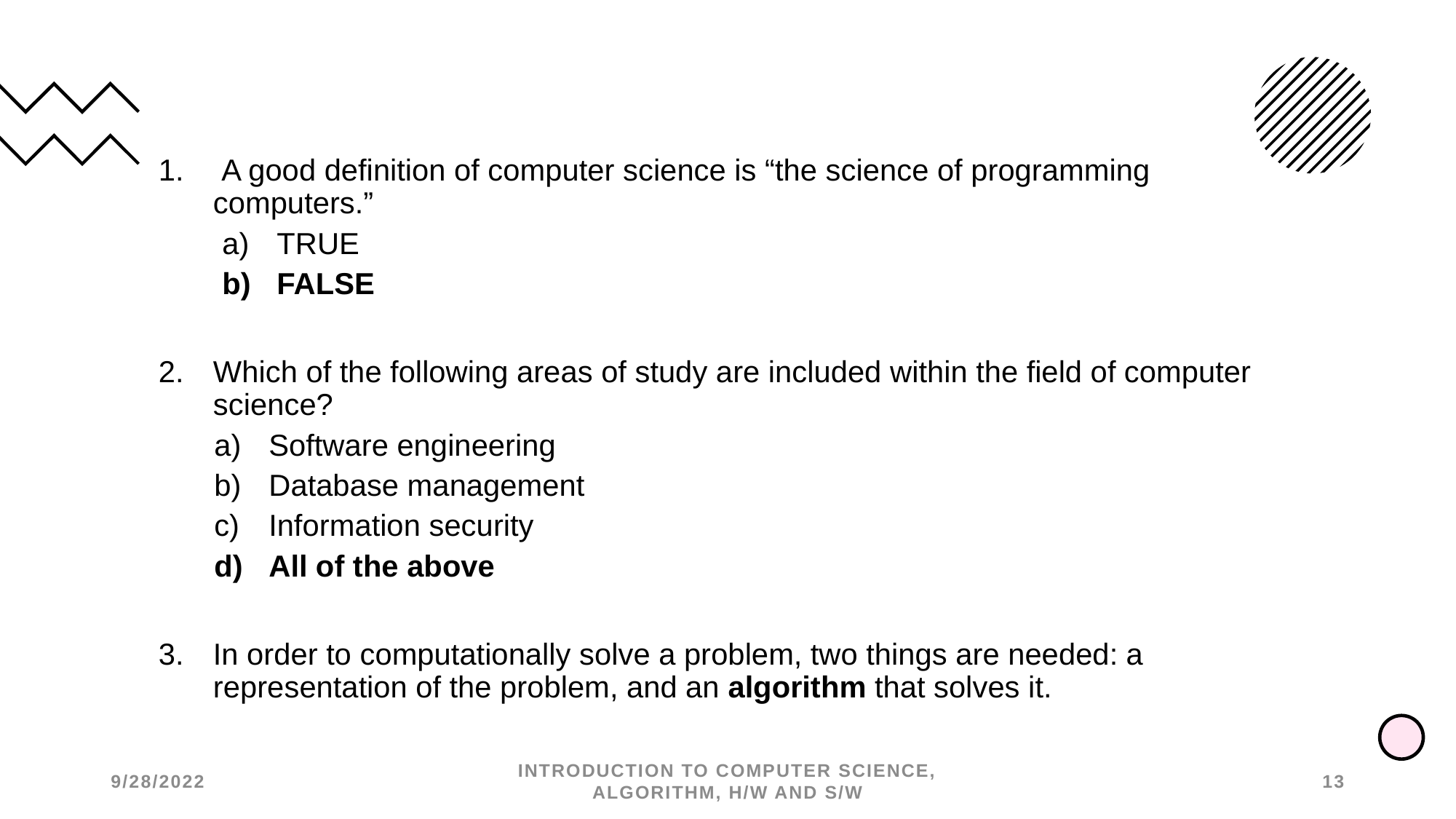

A good definition of computer science is “the science of programming computers.”
TRUE
FALSE

Which of the following areas of study are included within the field of computer science?
Software engineering
Database management
Information security
All of the above

In order to computationally solve a problem, two things are needed: a representation of the problem, and an algorithm that solves it.
9/28/2022
Introduction to Computer Science, Algorithm, H/W and S/W
13